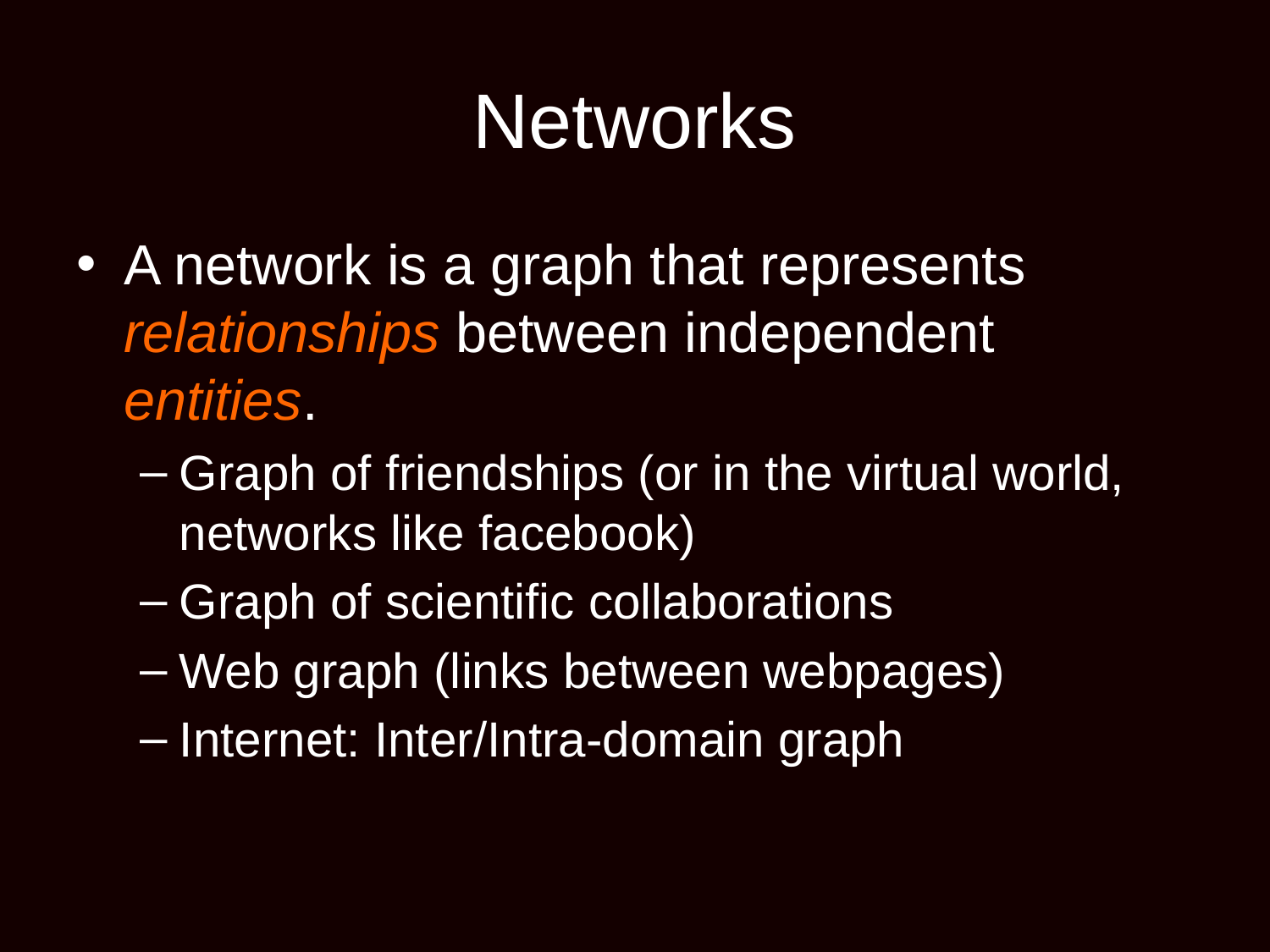

# Networks
A network is a graph that represents relationships between independent entities.
Graph of friendships (or in the virtual world, networks like facebook)
Graph of scientific collaborations
Web graph (links between webpages)
Internet: Inter/Intra-domain graph